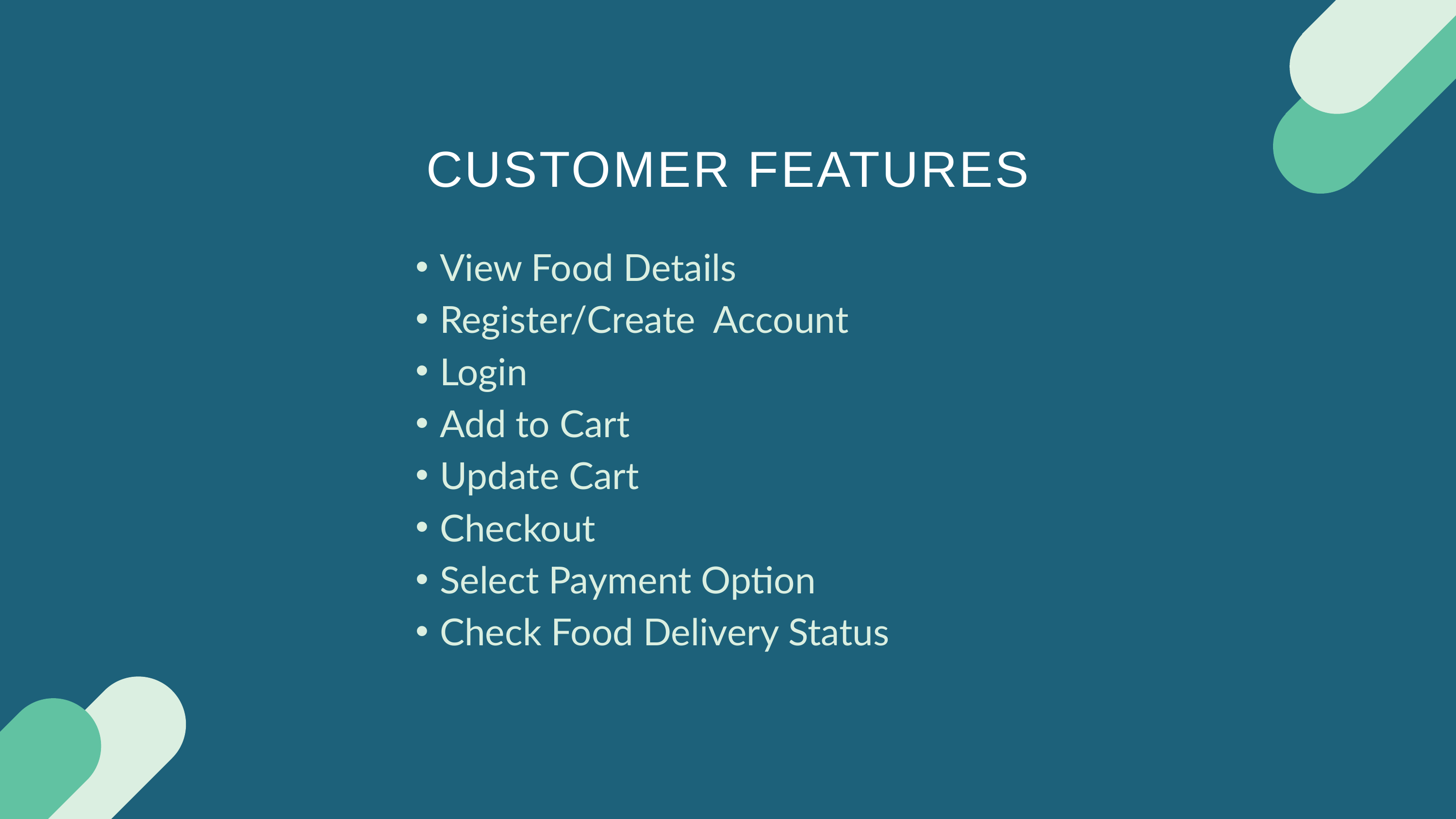

CUSTOMER FEATURES
View Food Details
Register/Create  Account
Login
Add to Cart
Update Cart
Checkout
Select Payment Option
Check Food Delivery Status